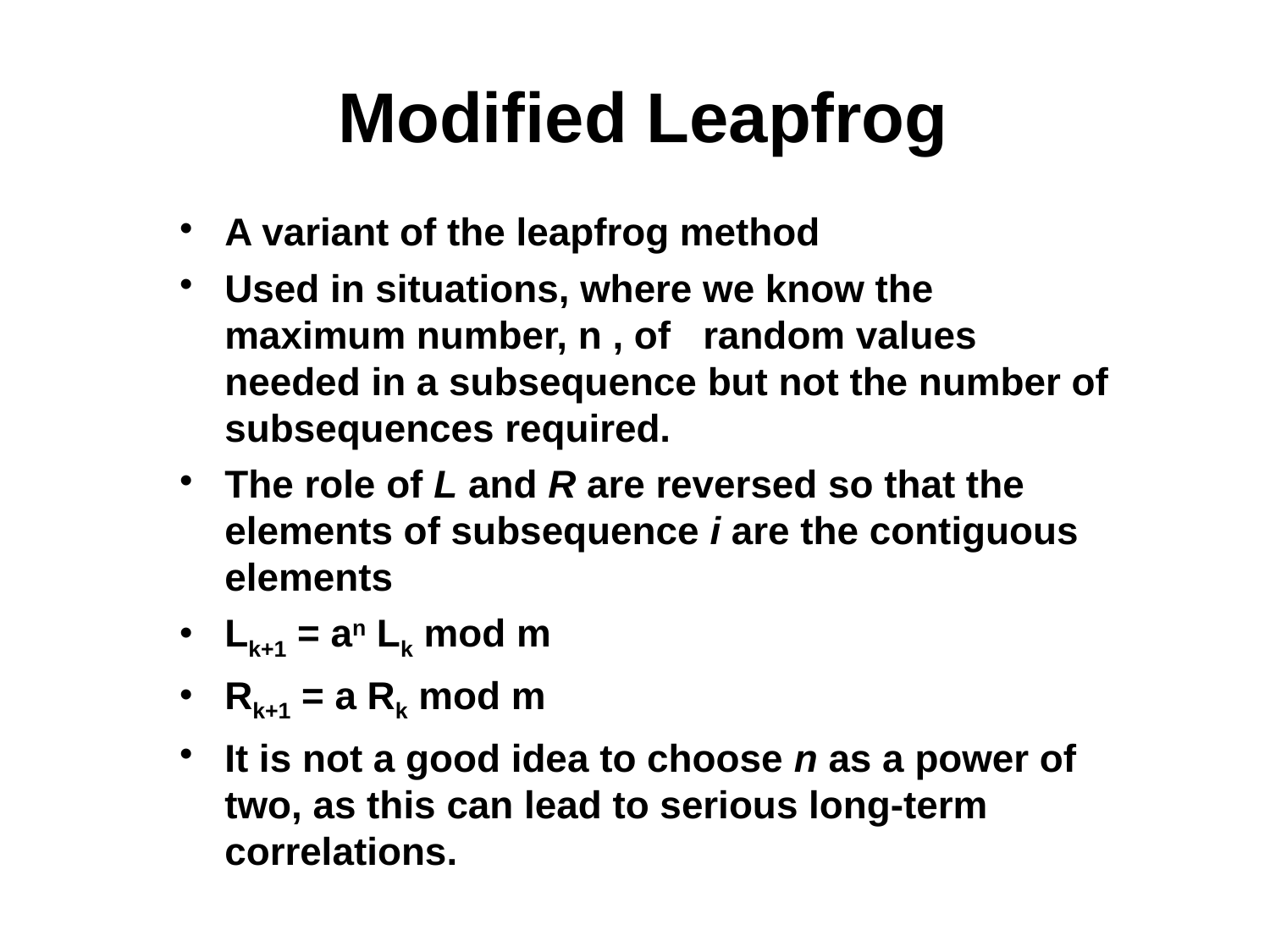

Modified Leapfrog
A variant of the leapfrog method
Used in situations, where we know the maximum number, n , of   random values needed in a subsequence but not the number of subsequences required.
The role of L and R are reversed so that the elements of subsequence i are the contiguous elements
Lk+1 = an Lk mod m
Rk+1 = a Rk mod m
It is not a good idea to choose n as a power of two, as this can lead to serious long-term correlations.